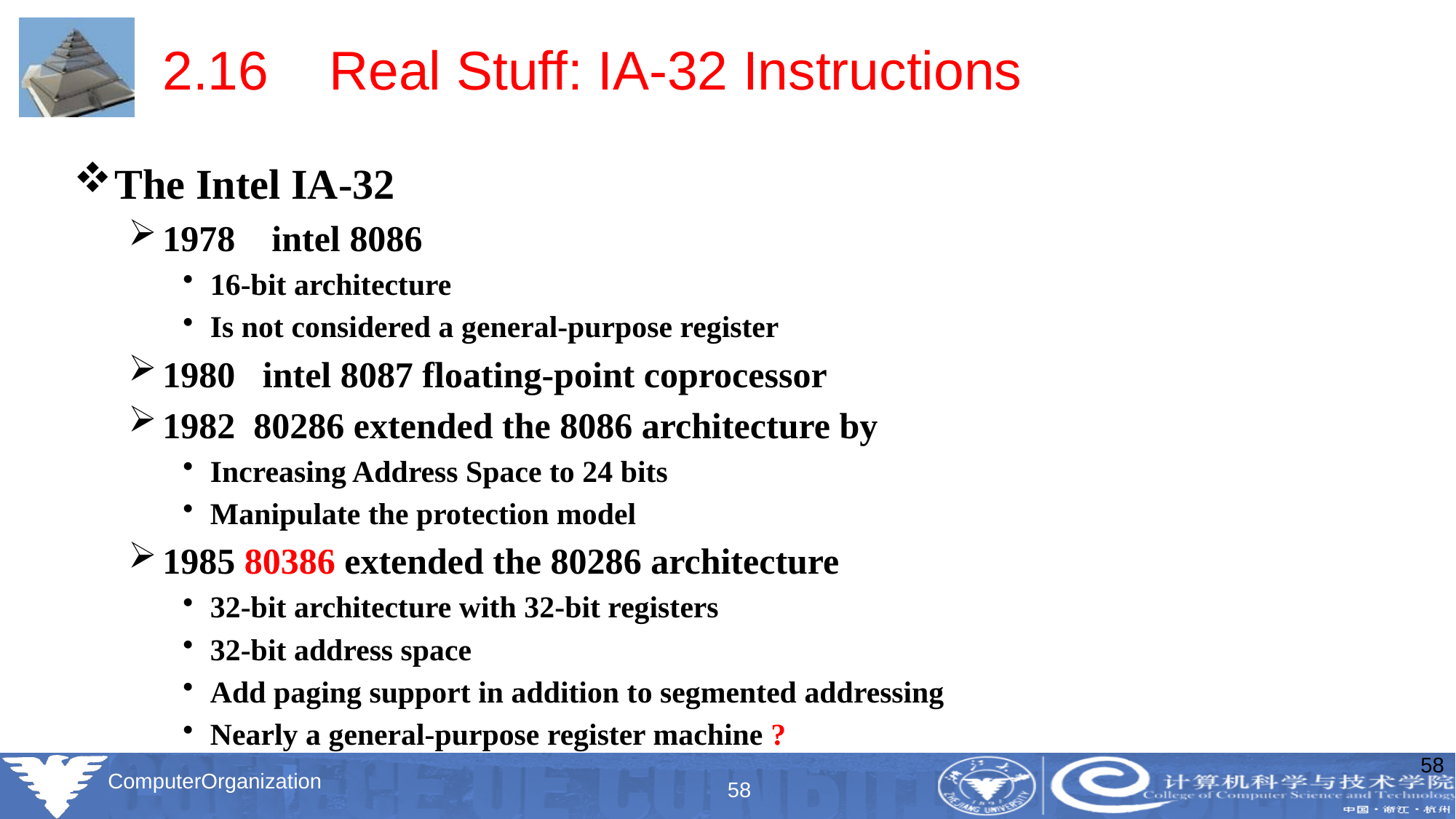

# 2.16    Real Stuff: IA-32 Instructions
The Intel IA-32
1978    intel 8086
16-bit architecture
Is not considered a general-purpose register
1980   intel 8087 floating-point coprocessor
1982  80286 extended the 8086 architecture by
Increasing Address Space to 24 bits
Manipulate the protection model
1985 80386 extended the 80286 architecture
32-bit architecture with 32-bit registers
32-bit address space
Add paging support in addition to segmented addressing
Nearly a general-purpose register machine ?
58